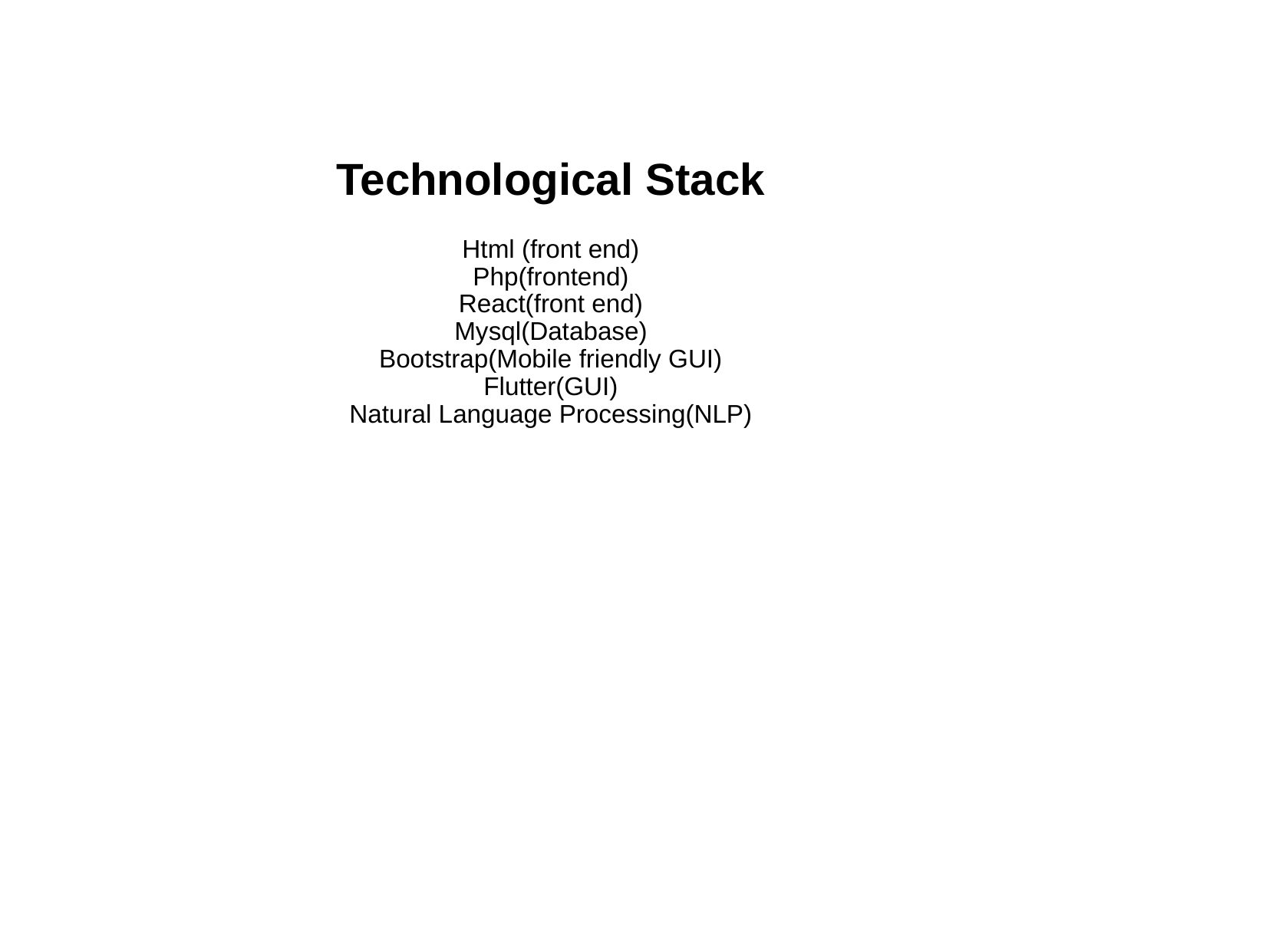

# Technological Stack Html (front end) Php(frontend) React(front end) Mysql(Database) Bootstrap(Mobile friendly GUI) Flutter(GUI) Natural Language Processing(NLP)